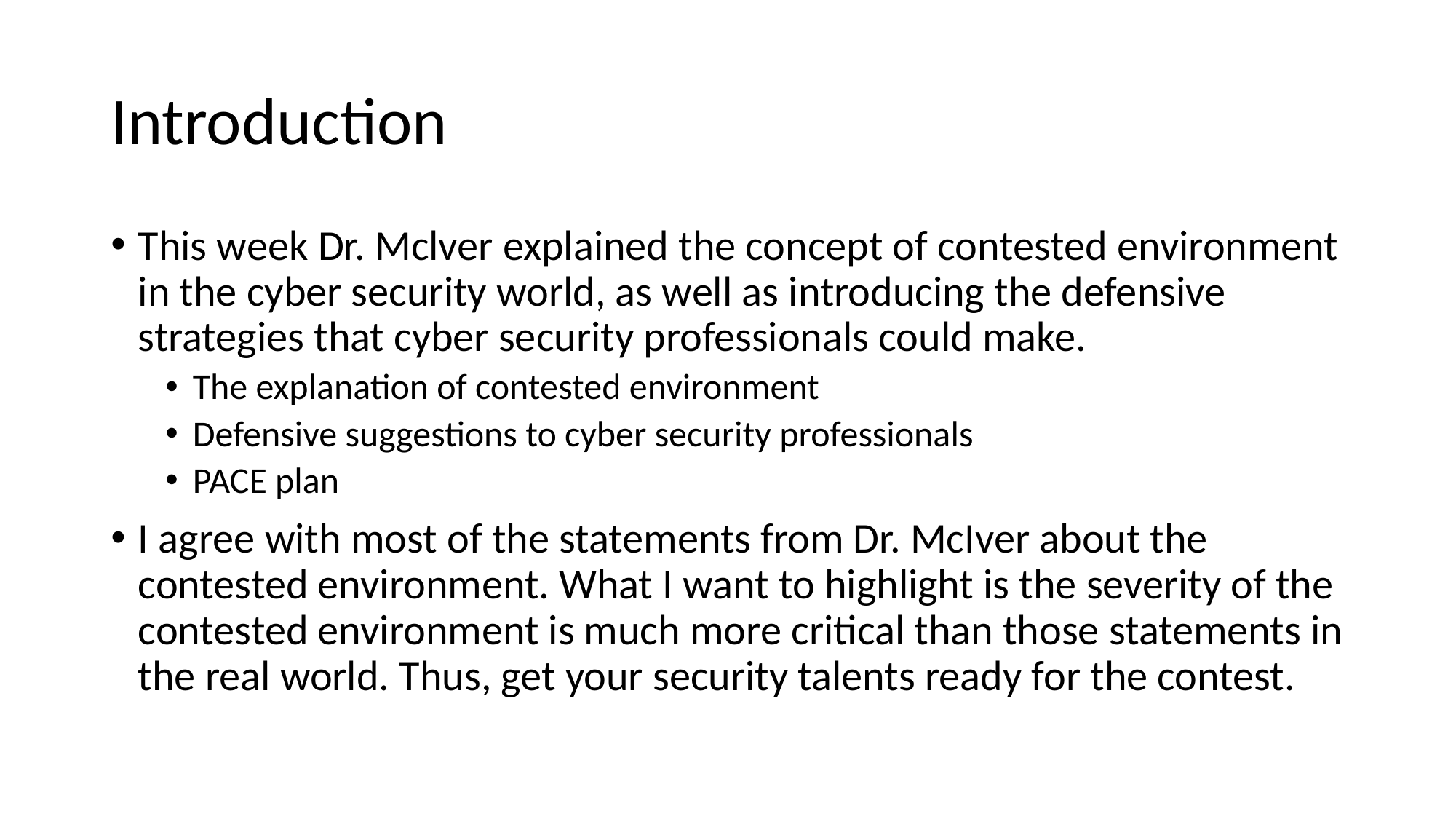

# Introduction
This week Dr. Mclver explained the concept of contested environment in the cyber security world, as well as introducing the defensive strategies that cyber security professionals could make.
The explanation of contested environment
Defensive suggestions to cyber security professionals
PACE plan
I agree with most of the statements from Dr. McIver about the contested environment. What I want to highlight is the severity of the contested environment is much more critical than those statements in the real world. Thus, get your security talents ready for the contest.